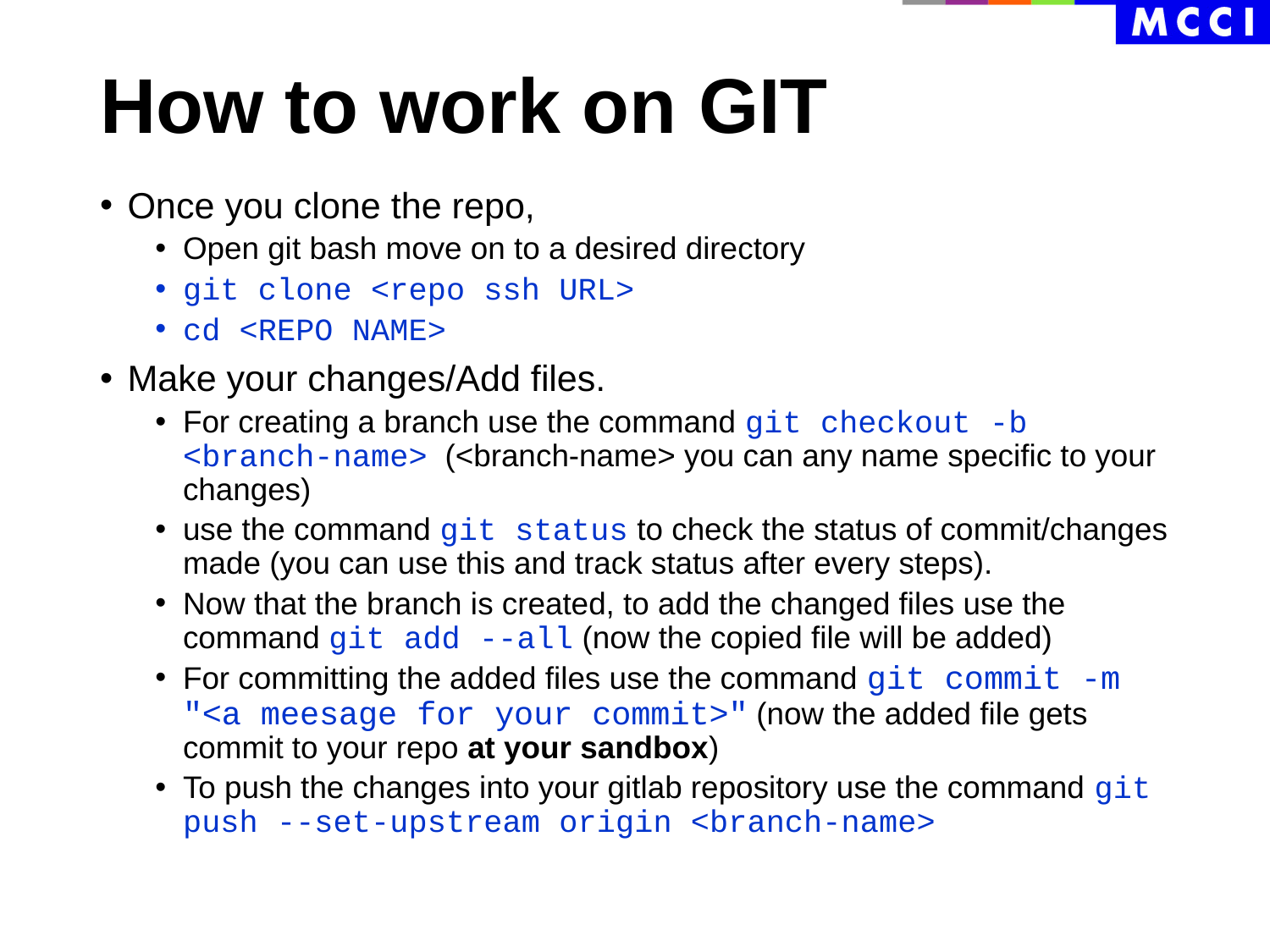

# How to work on GIT
Once you clone the repo,
Open git bash move on to a desired directory
git clone <repo ssh URL>
cd <REPO NAME>
Make your changes/Add files.
For creating a branch use the command git checkout -b <branch-name>  (<branch-name> you can any name specific to your changes)
use the command git status to check the status of commit/changes made (you can use this and track status after every steps).
Now that the branch is created, to add the changed files use the command git add --all (now the copied file will be added)
For committing the added files use the command git commit -m "<a meesage for your commit>" (now the added file gets commit to your repo at your sandbox)
To push the changes into your gitlab repository use the command git push --set-upstream origin <branch-name>